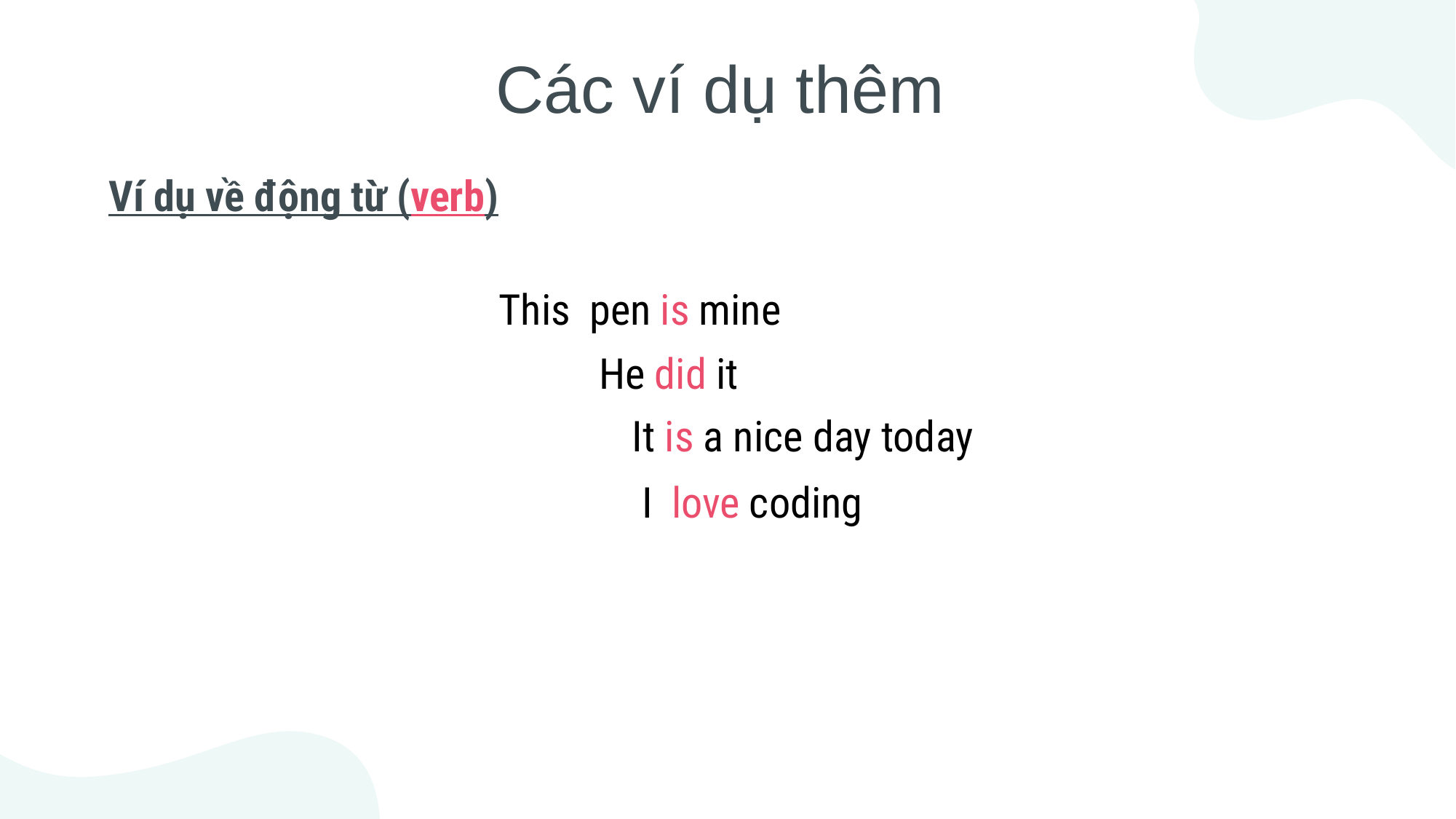

Các ví dụ thêm

Ví dụ về động từ (verb)
This  pen is mine
     He did it
        It is a nice day today
         I  love coding